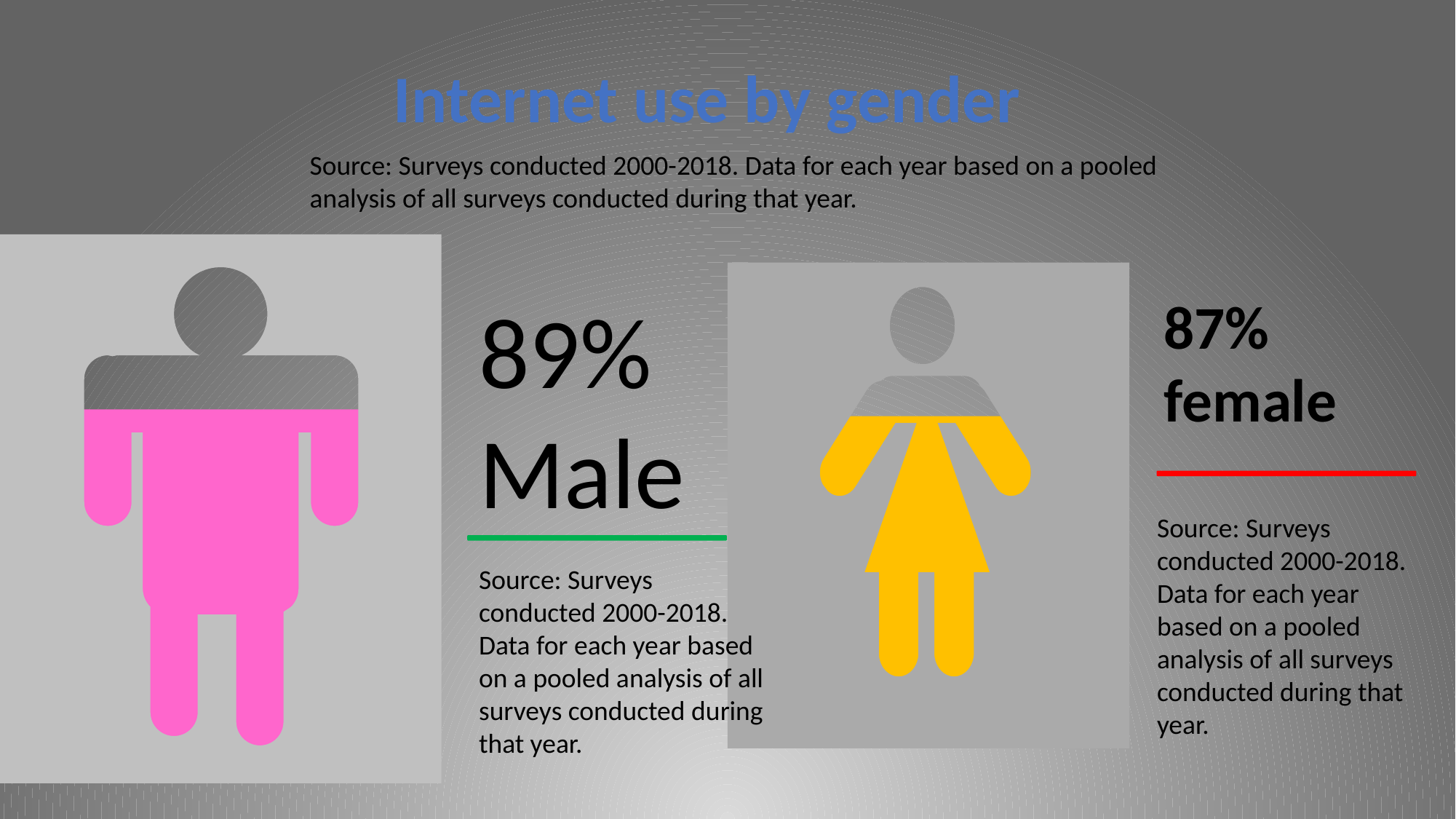

Internet use by gender
Source: Surveys conducted 2000-2018. Data for each year based on a pooled analysis of all surveys conducted during that year.

89% Male
87% female

Source: Surveys conducted 2000-2018. Data for each year based on a pooled analysis of all surveys conducted during that year.

Source: Surveys conducted 2000-2018. Data for each year based on a pooled analysis of all surveys conducted during that year.